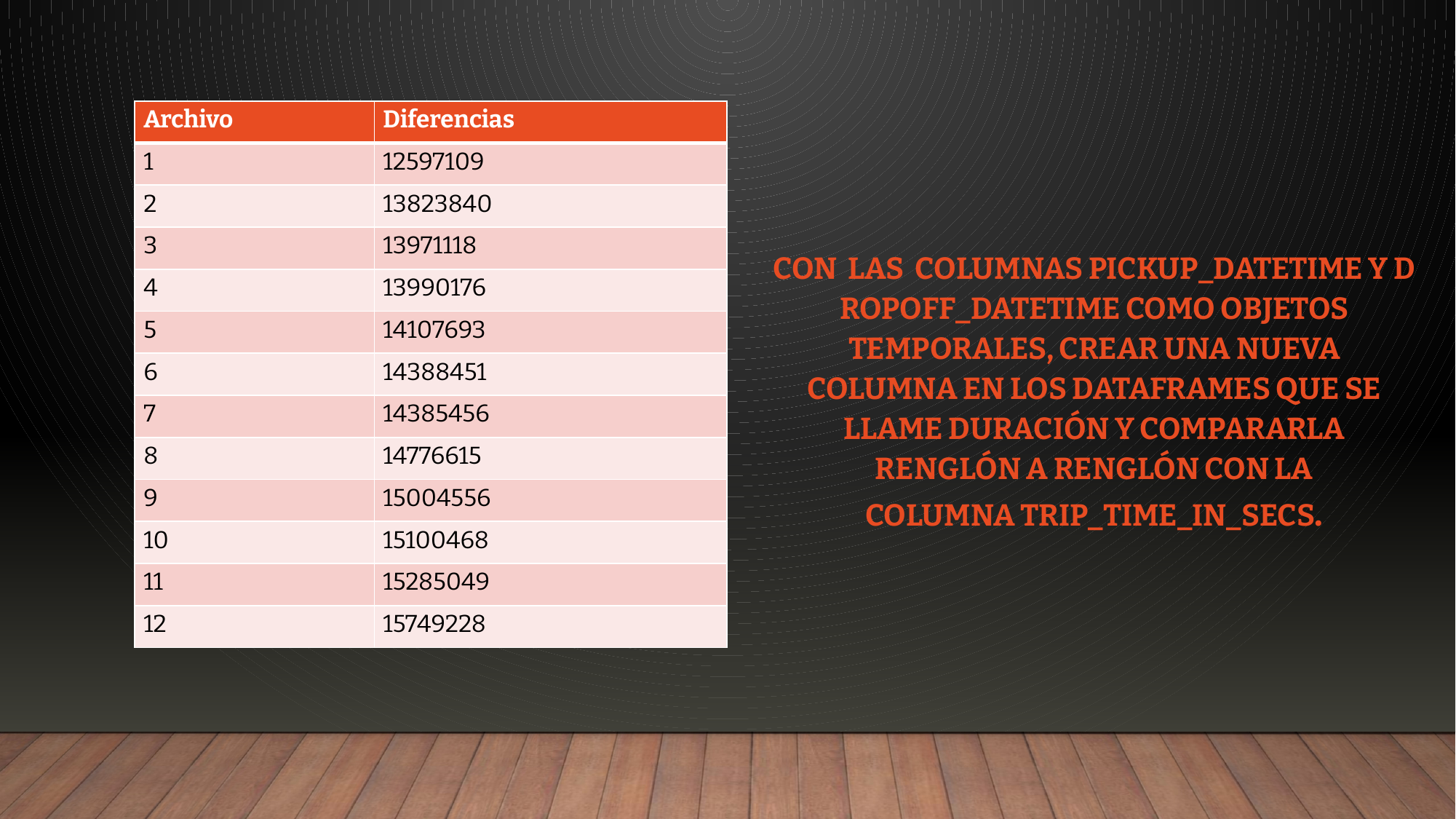

| Archivo | Diferencias |
| --- | --- |
| 1 | 12597109 |
| 2 | 13823840 |
| 3 | 13971118 |
| 4 | 13990176 |
| 5 | 14107693 |
| 6 | 14388451 |
| 7 | 14385456 |
| 8 | 14776615 |
| 9 | 15004556 |
| 10 | 15100468 |
| 11 | 15285049 |
| 12 | 15749228 |
CON  LAS  COLUMNAS PICKUP_DATETIME Y DROPOFF_DATETIME COMO OBJETOS TEMPORALES, CREAR UNA NUEVA COLUMNA EN LOS DATAFRAMES QUE SE LLAME DURACIÓN Y COMPARARLA RENGLÓN A RENGLÓN CON LA COLUMNA TRIP_TIME_IN_SECS.